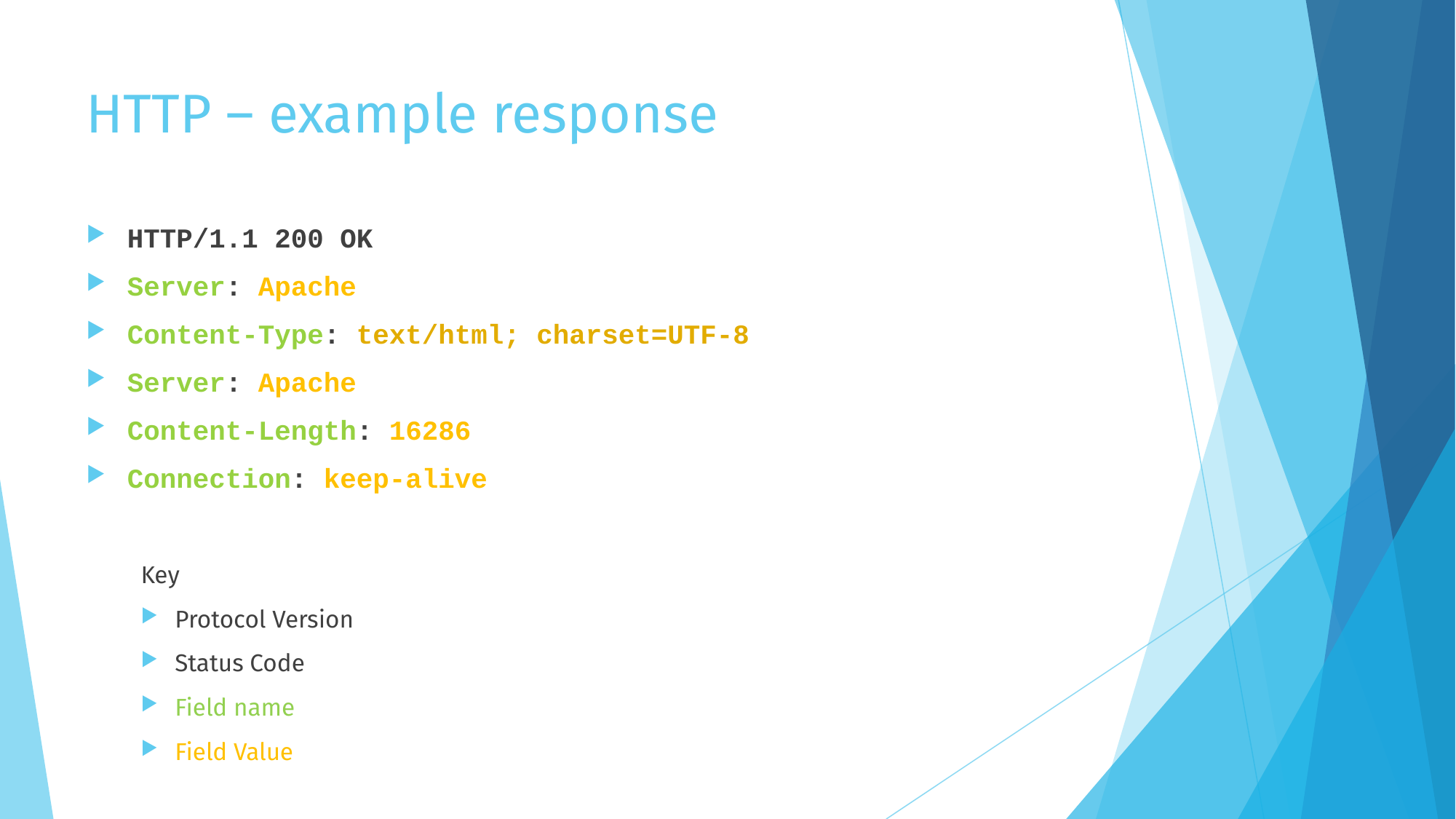

# HTTP – example response
HTTP/1.1 200 OK
Server: Apache
Content-Type: text/html; charset=UTF-8
Server: Apache
Content-Length: 16286
Connection: keep-alive

Key
Protocol Version
Status Code
Field name
Field Value